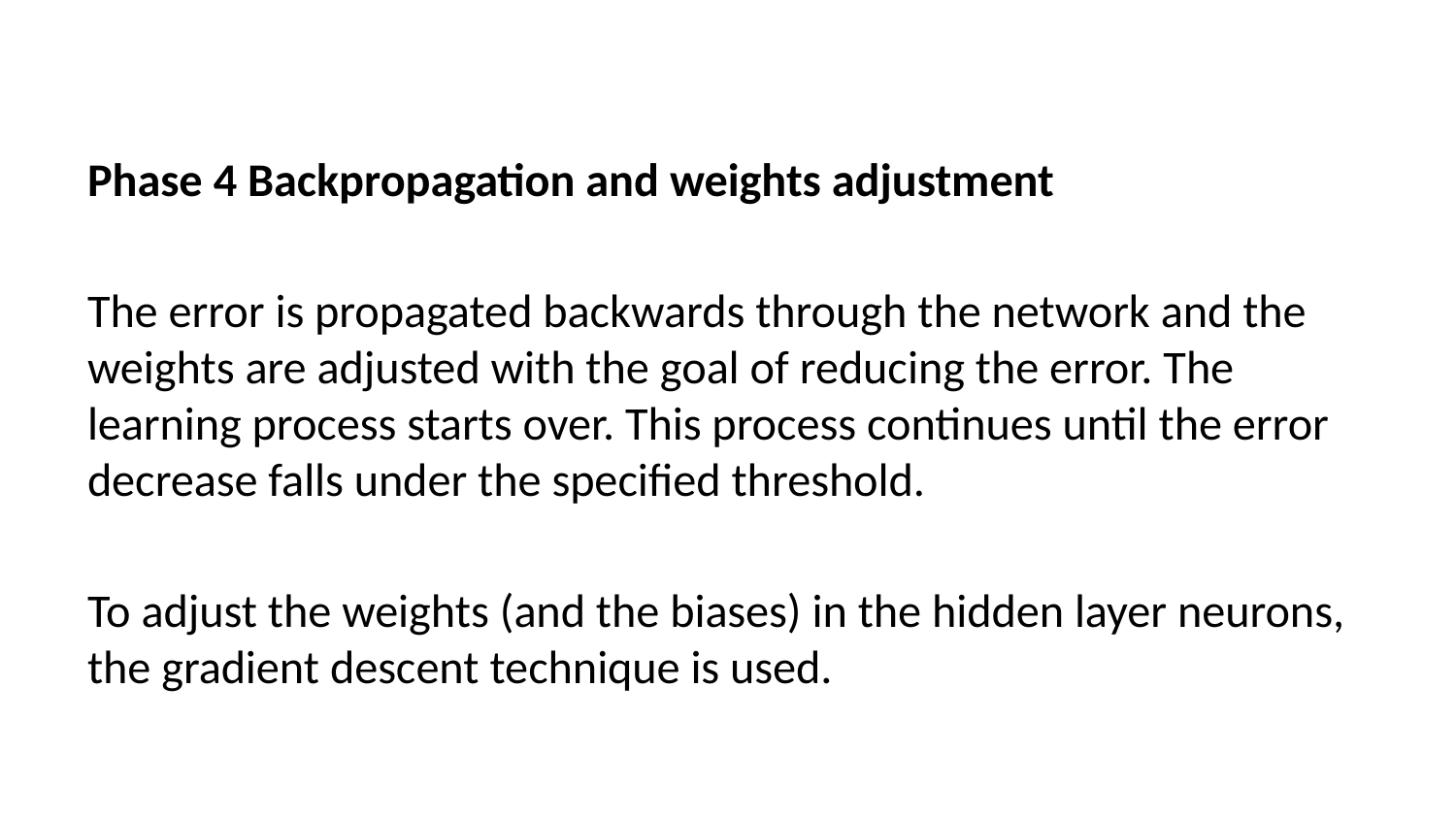

Phase 4 Backpropagation and weights adjustment

The error is propagated backwards through the network and the weights are adjusted with the goal of reducing the error. The learning process starts over. This process continues until the error decrease falls under the specified threshold.

To adjust the weights (and the biases) in the hidden layer neurons, the gradient descent technique is used.